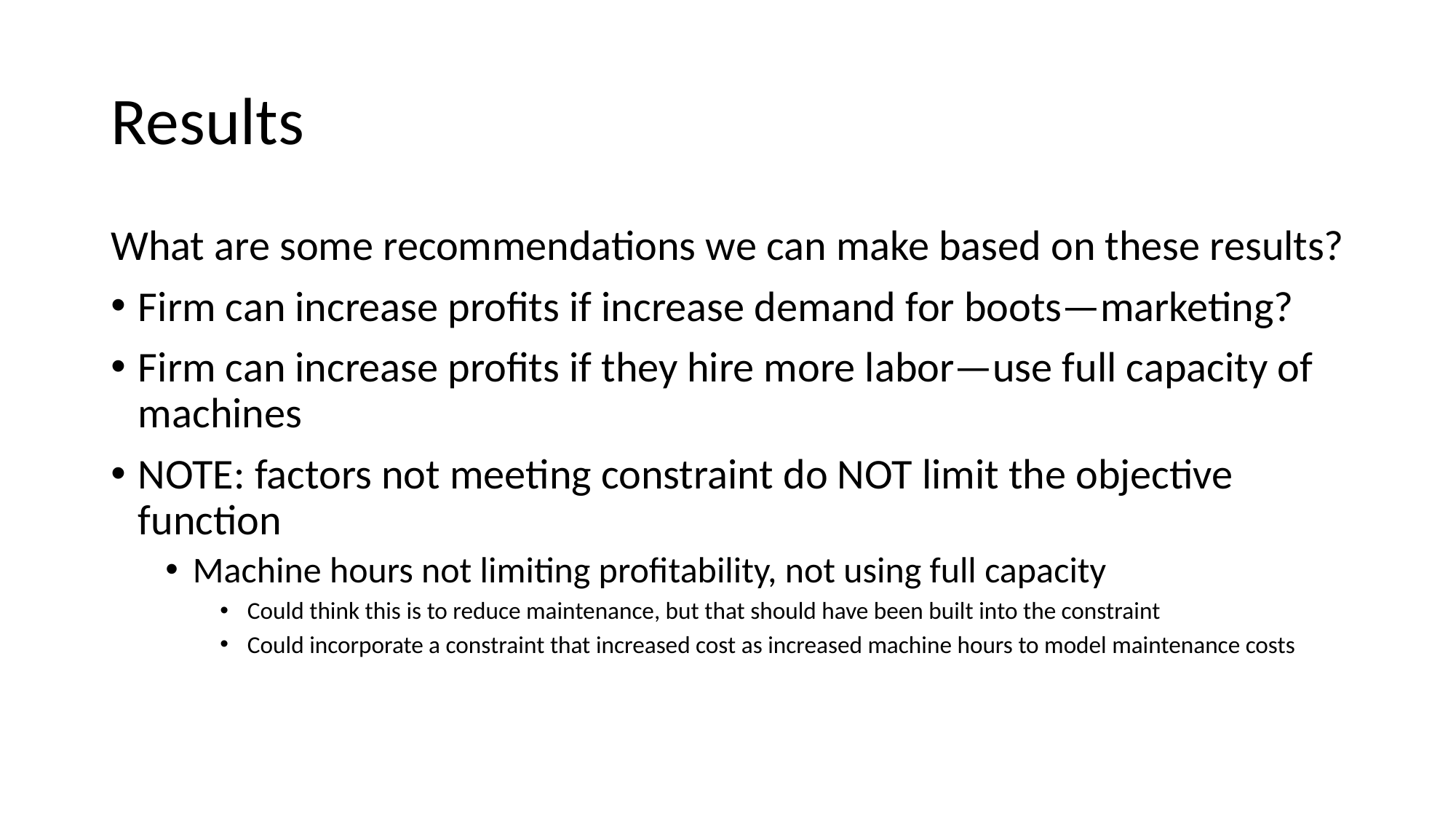

# Results
What are some recommendations we can make based on these results?
Firm can increase profits if increase demand for boots—marketing?
Firm can increase profits if they hire more labor—use full capacity of machines
NOTE: factors not meeting constraint do NOT limit the objective function
Machine hours not limiting profitability, not using full capacity
Could think this is to reduce maintenance, but that should have been built into the constraint
Could incorporate a constraint that increased cost as increased machine hours to model maintenance costs